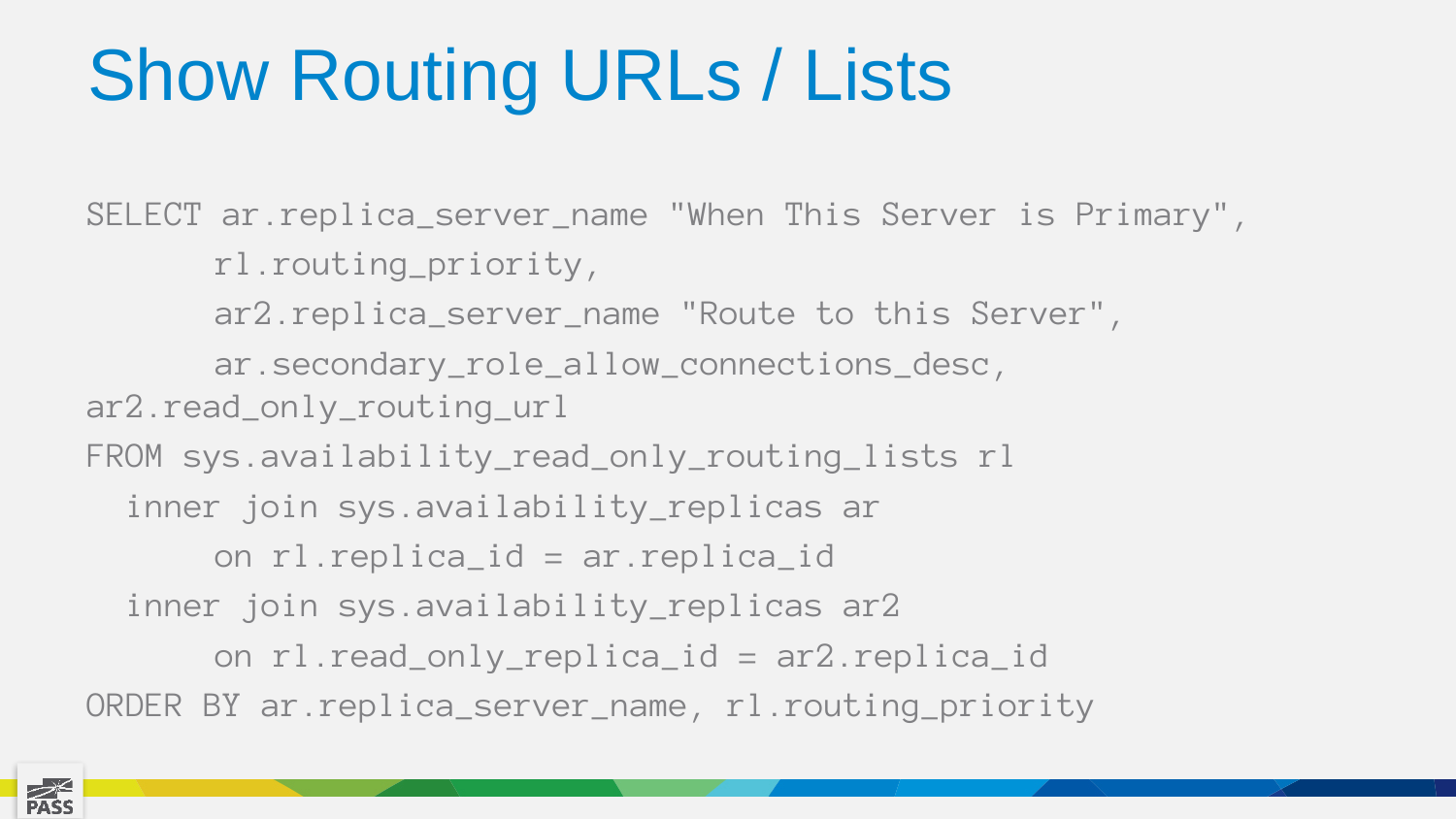

# Show Routing URLs / Lists
SELECT ar.replica_server_name "When This Server is Primary",
	rl.routing_priority,
	ar2.replica_server_name "Route to this Server",
	ar.secondary_role_allow_connections_desc, 	ar2.read_only_routing_url
FROM sys.availability_read_only_routing_lists rl
  inner join sys.availability_replicas ar
	on rl.replica_id = ar.replica_id
  inner join sys.availability_replicas ar2
	on rl.read_only_replica_id = ar2.replica_id
ORDER BY ar.replica_server_name, rl.routing_priority